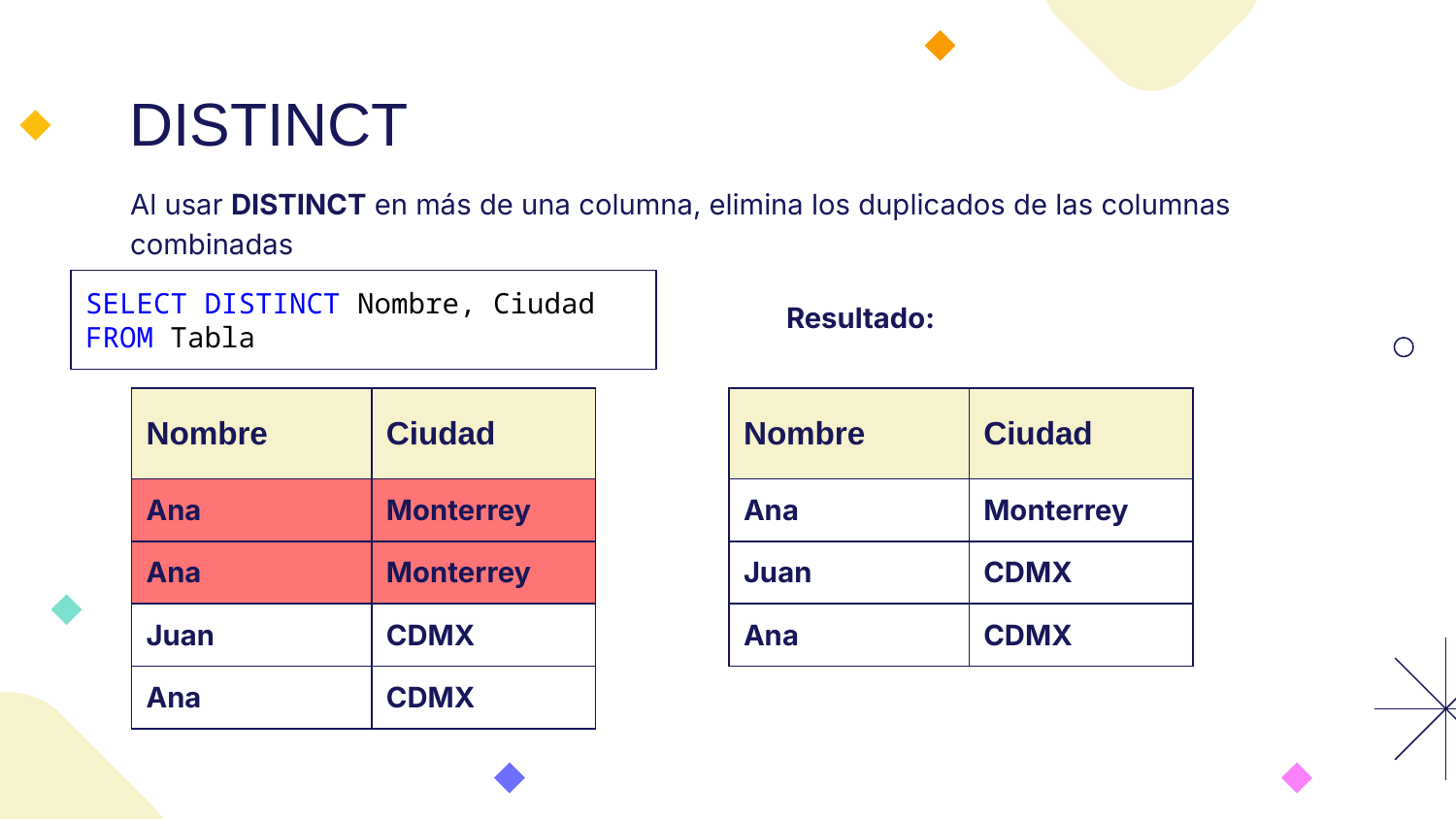

# DISTINCT
Al usar DISTINCT en más de una columna, elimina los duplicados de las columnas combinadas
SELECT DISTINCT Nombre, Ciudad
FROM Tabla
Resultado:
| Nombre | Ciudad |
| --- | --- |
| Ana | Monterrey |
| Ana | Monterrey |
| Juan | CDMX |
| Ana | CDMX |
| Nombre | Ciudad |
| --- | --- |
| Ana | Monterrey |
| Juan | CDMX |
| Ana | CDMX |